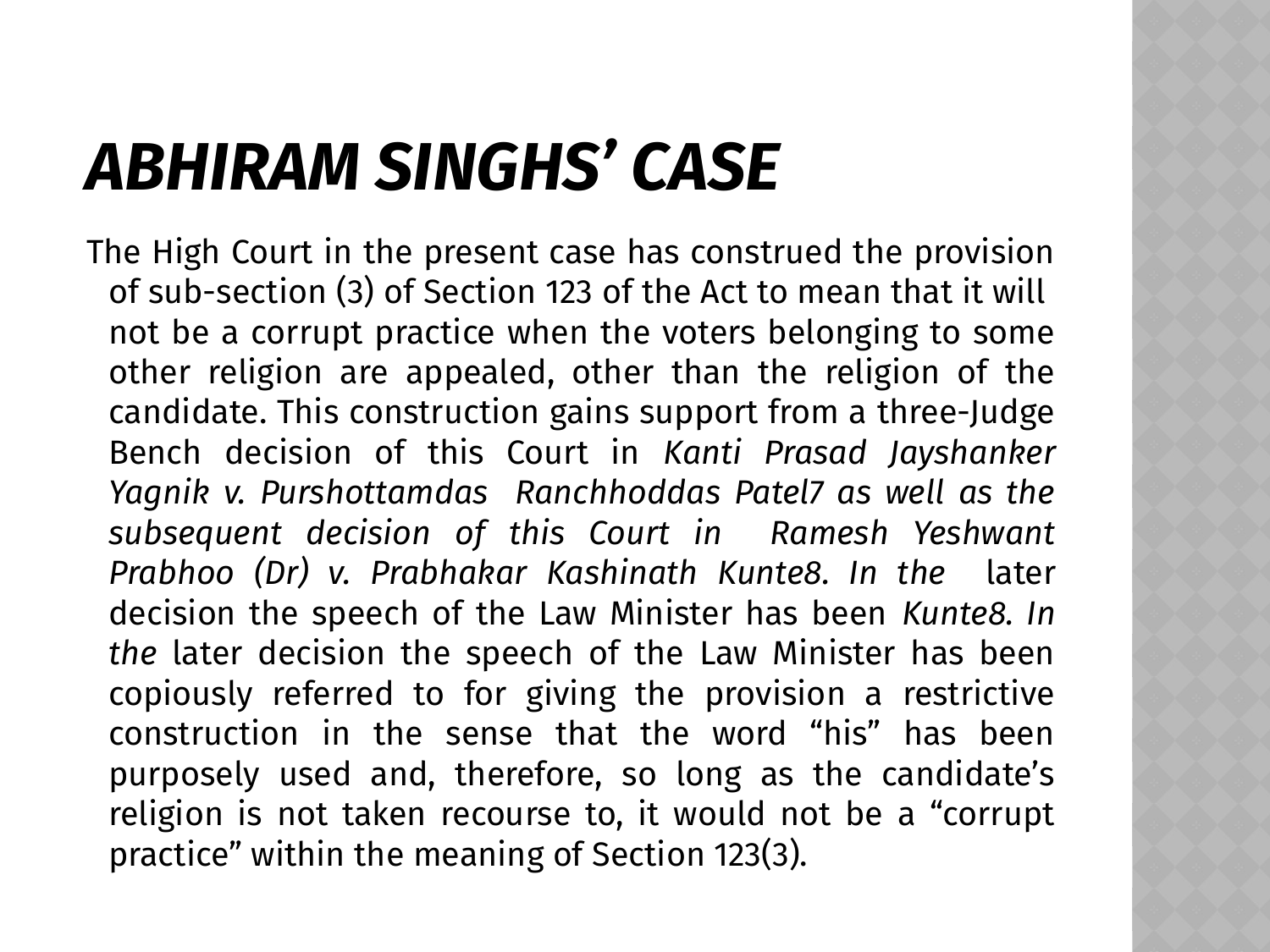

# Abhiram Singhs’ case
 The High Court in the present case has construed the provision of sub-section (3) of Section 123 of the Act to mean that it will  not be a corrupt practice when the voters belonging to some other religion are appealed, other than the religion of the candidate. This construction gains support from a three-Judge Bench decision of this Court in Kanti Prasad Jayshanker Yagnik v. Purshottamdas  Ranchhoddas Patel7 as well as the subsequent decision of this Court in  Ramesh Yeshwant Prabhoo (Dr) v. Prabhakar Kashinath Kunte8. In the  later decision the speech of the Law Minister has been Kunte8. In the later decision the speech of the Law Minister has been copiously referred to for giving the provision a restrictive construction in the sense that the word “his” has been purposely used and, therefore, so long as the candidate’s religion is not taken recourse to, it would not be a “corrupt practice” within the meaning of Section 123(3).